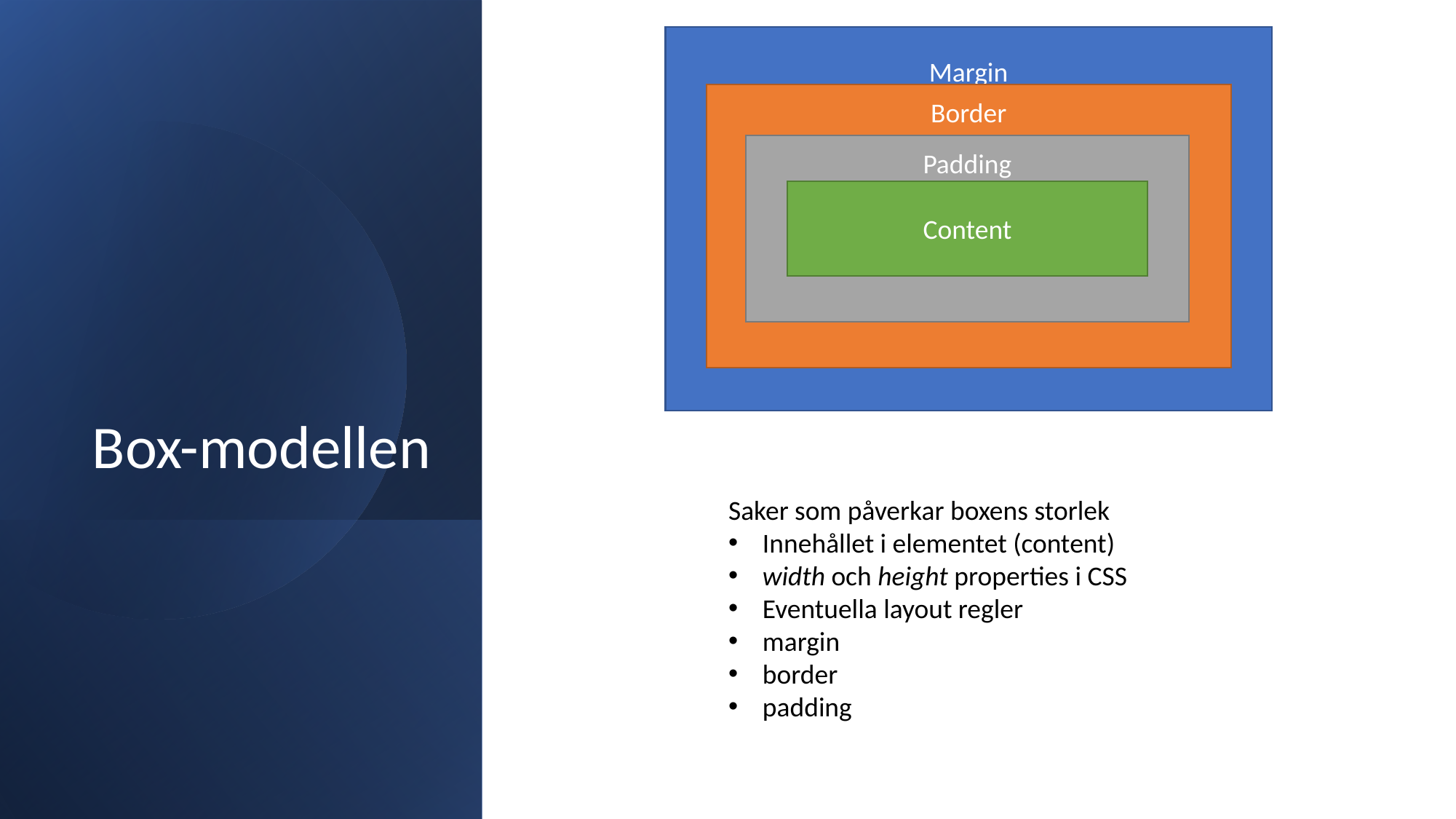

Margin

Border

Padding

Content

# Box-modellen

Saker som påverkar boxens storlek
Innehållet i elementet (content)
width och height properties i CSS
Eventuella layout regler
margin
border
padding